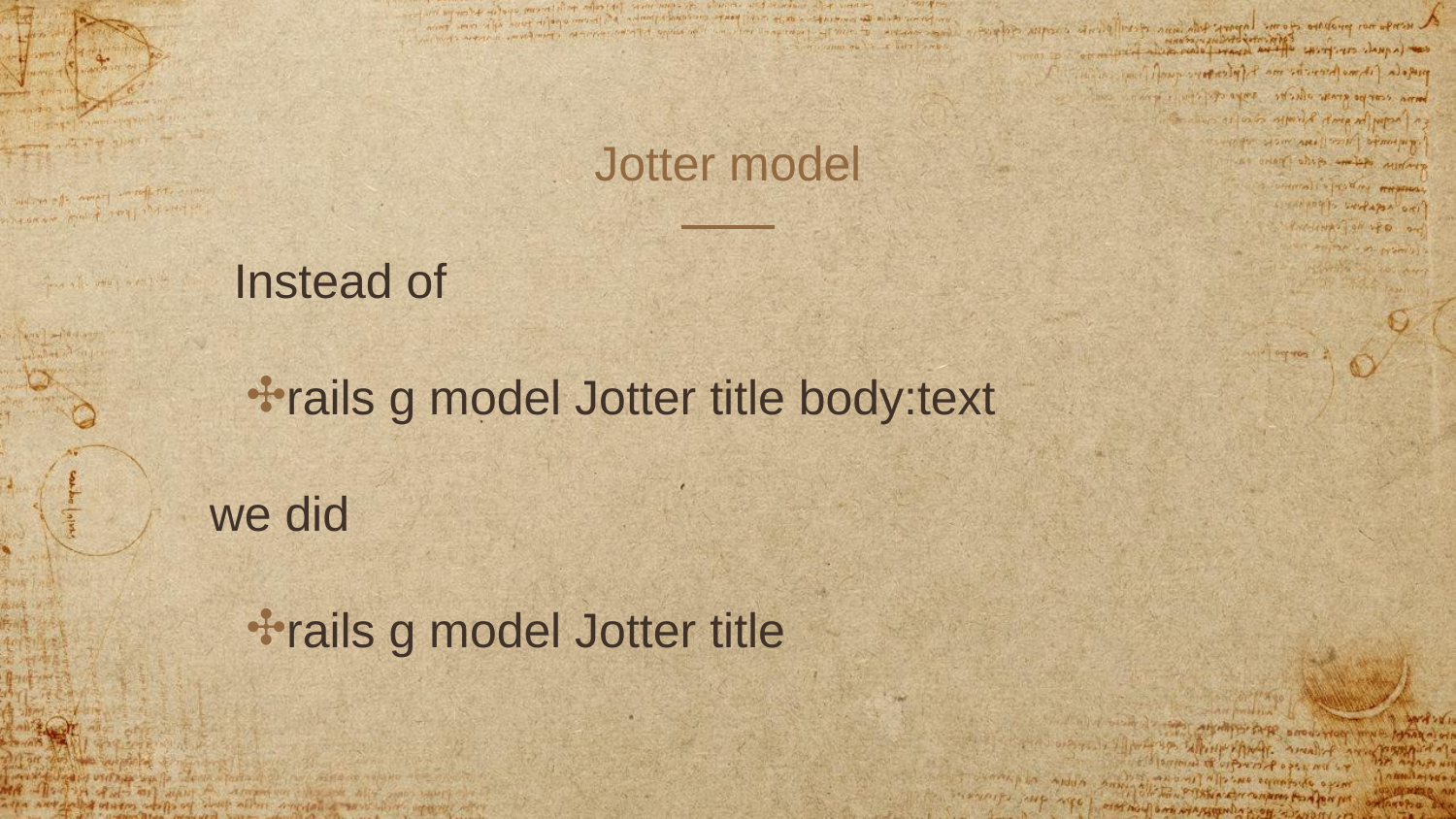

# Jotter model
Instead of

rails g model Jotter title body:text

we did

rails g model Jotter title